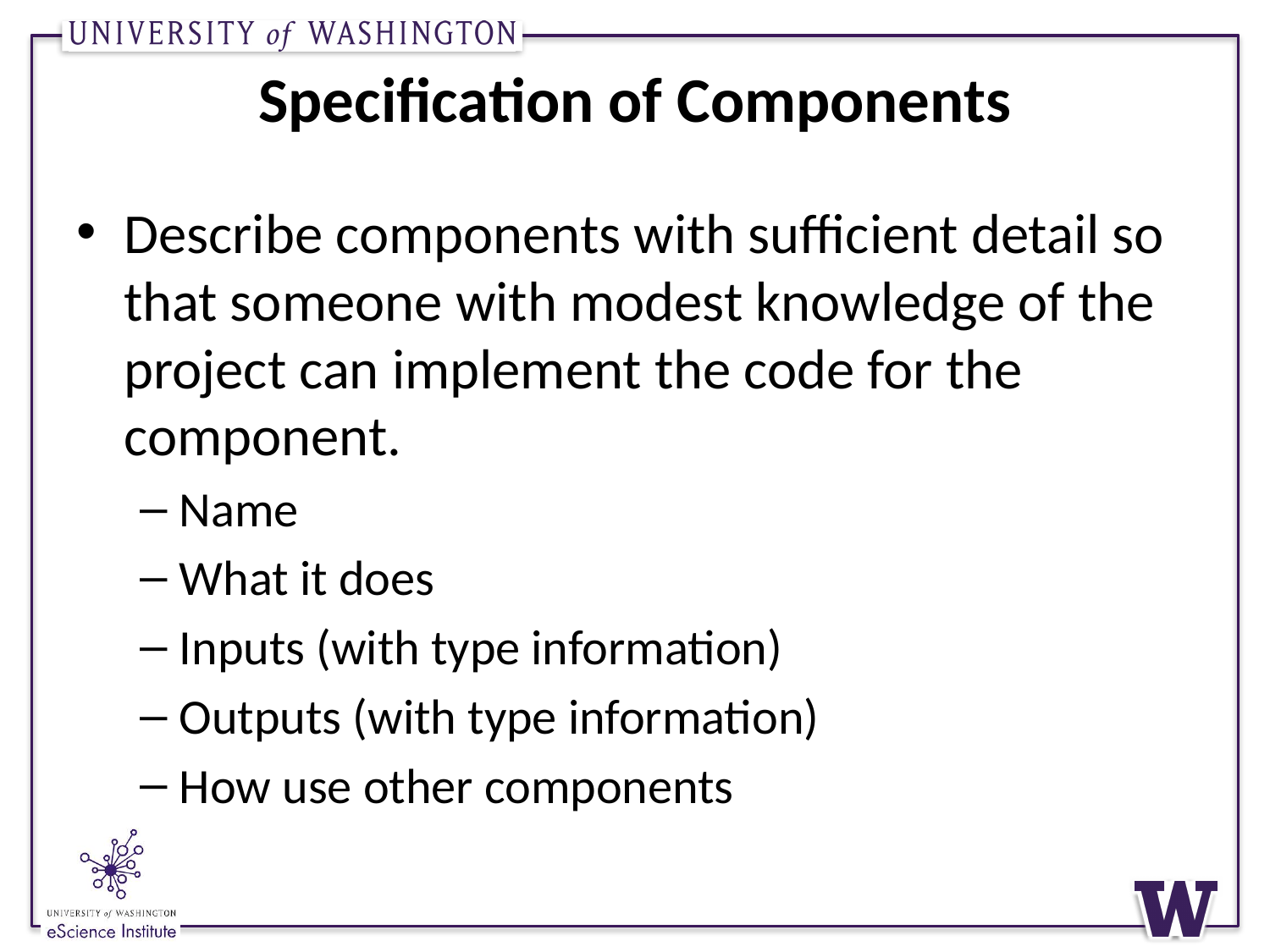

# Specification of Components
Describe components with sufficient detail so that someone with modest knowledge of the project can implement the code for the component.
Name
What it does
Inputs (with type information)
Outputs (with type information)
How use other components